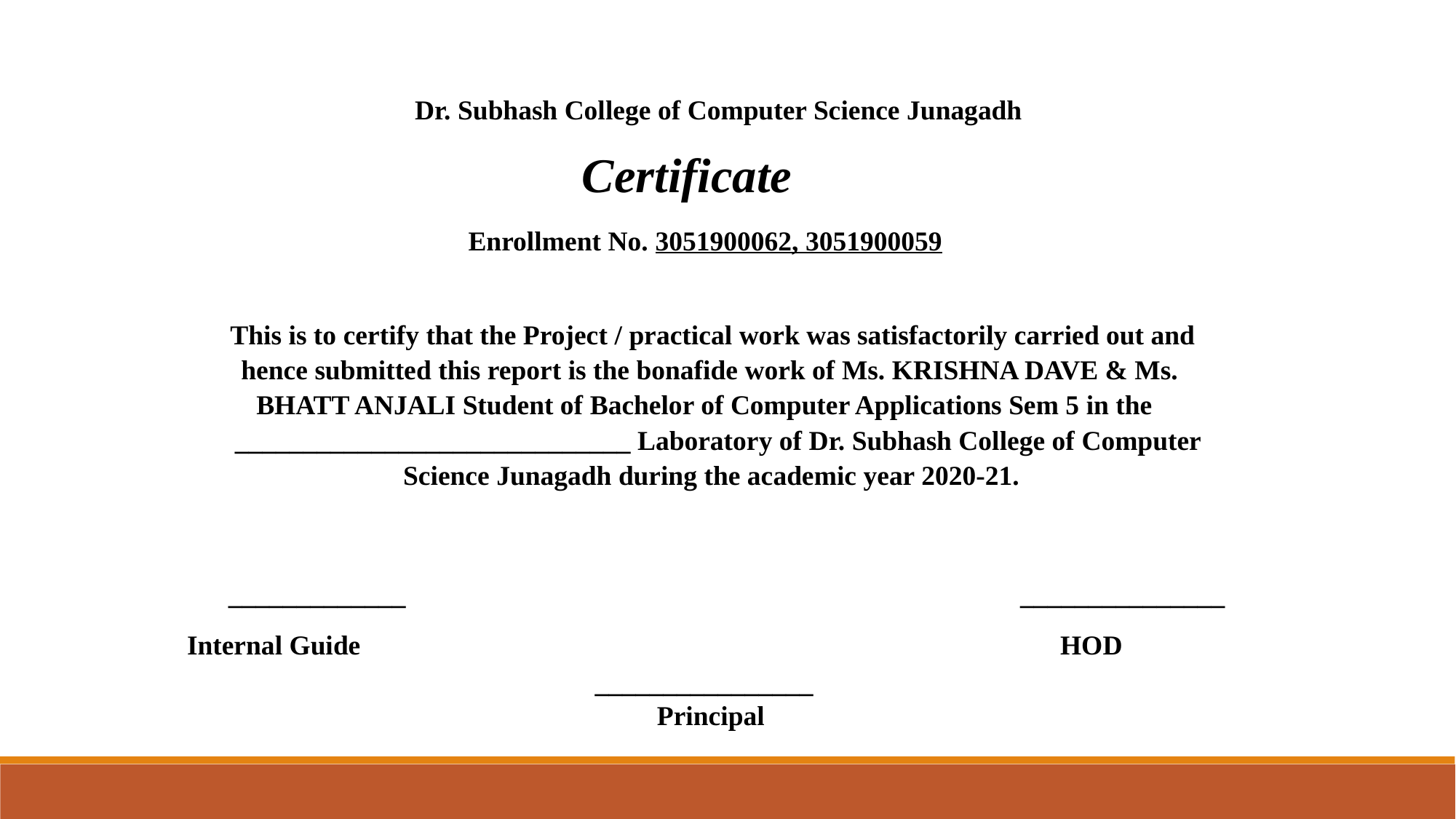

Dr. Subhash College of Computer Science Junagadh
 Certificate
Enrollment No. 3051900062, 3051900059

This is to certify that the Project / practical work was satisfactorily carried out and hence submitted this report is the bonafide work of Ms. KRISHNA DAVE & Ms.
BHATT ANJALI Student of Bachelor of Computer Applications Sem 5 in the
_____________________________ Laboratory of Dr. Subhash College of Computer Science Junagadh during the academic year 2020-21.
      _____________  	 	 	 	 	 	 	 	 	                   _______________
	Internal Guide                                                                             	                              HOD
                                                           ________________
                                                                    Principal